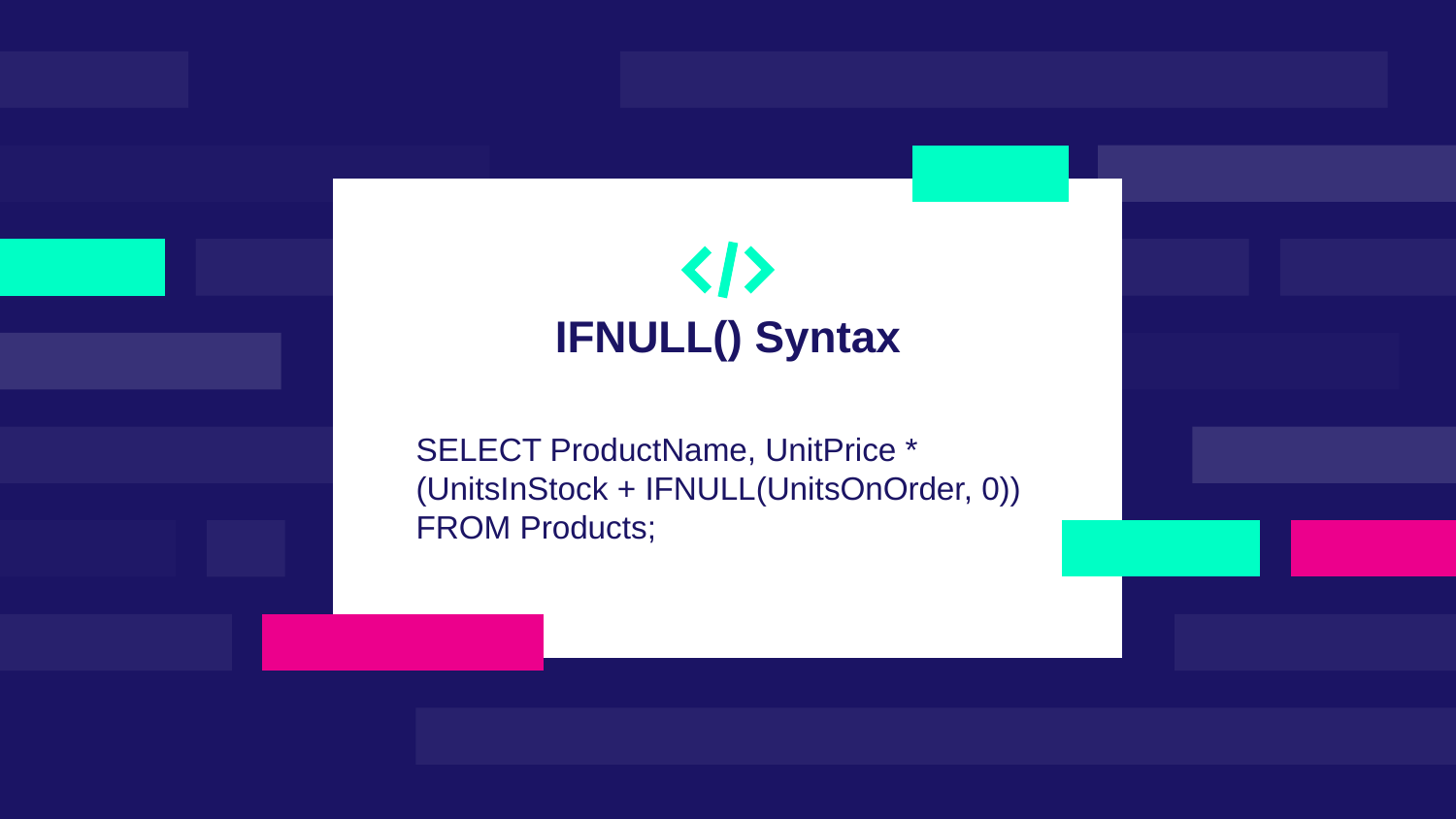

# IFNULL() Syntax

SELECT ProductName, UnitPrice * (UnitsInStock + IFNULL(UnitsOnOrder, 0))
FROM Products;